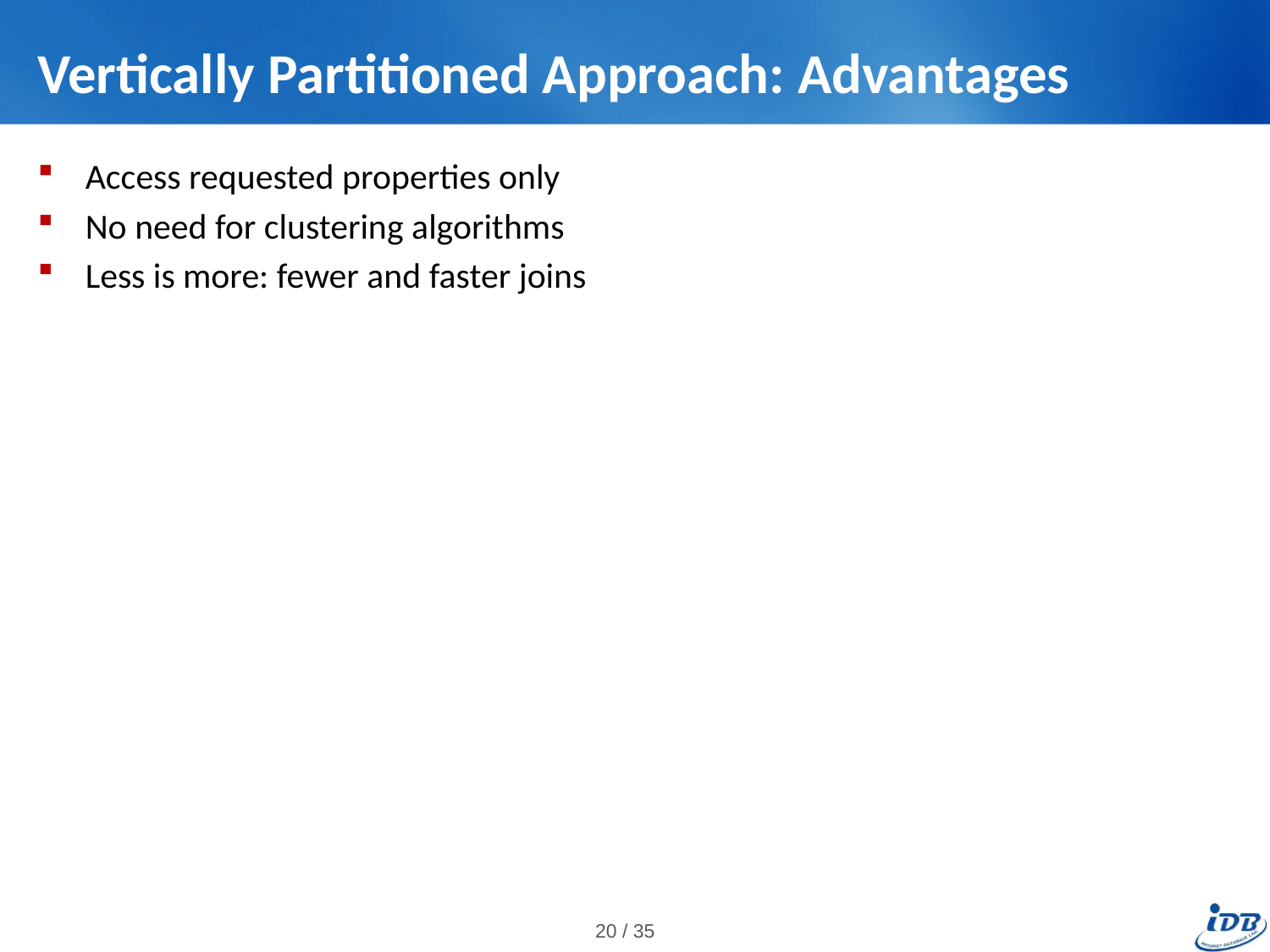

# Vertically Partitioned Approach: Advantages
Access requested properties only
No need for clustering algorithms
Less is more: fewer and faster joins